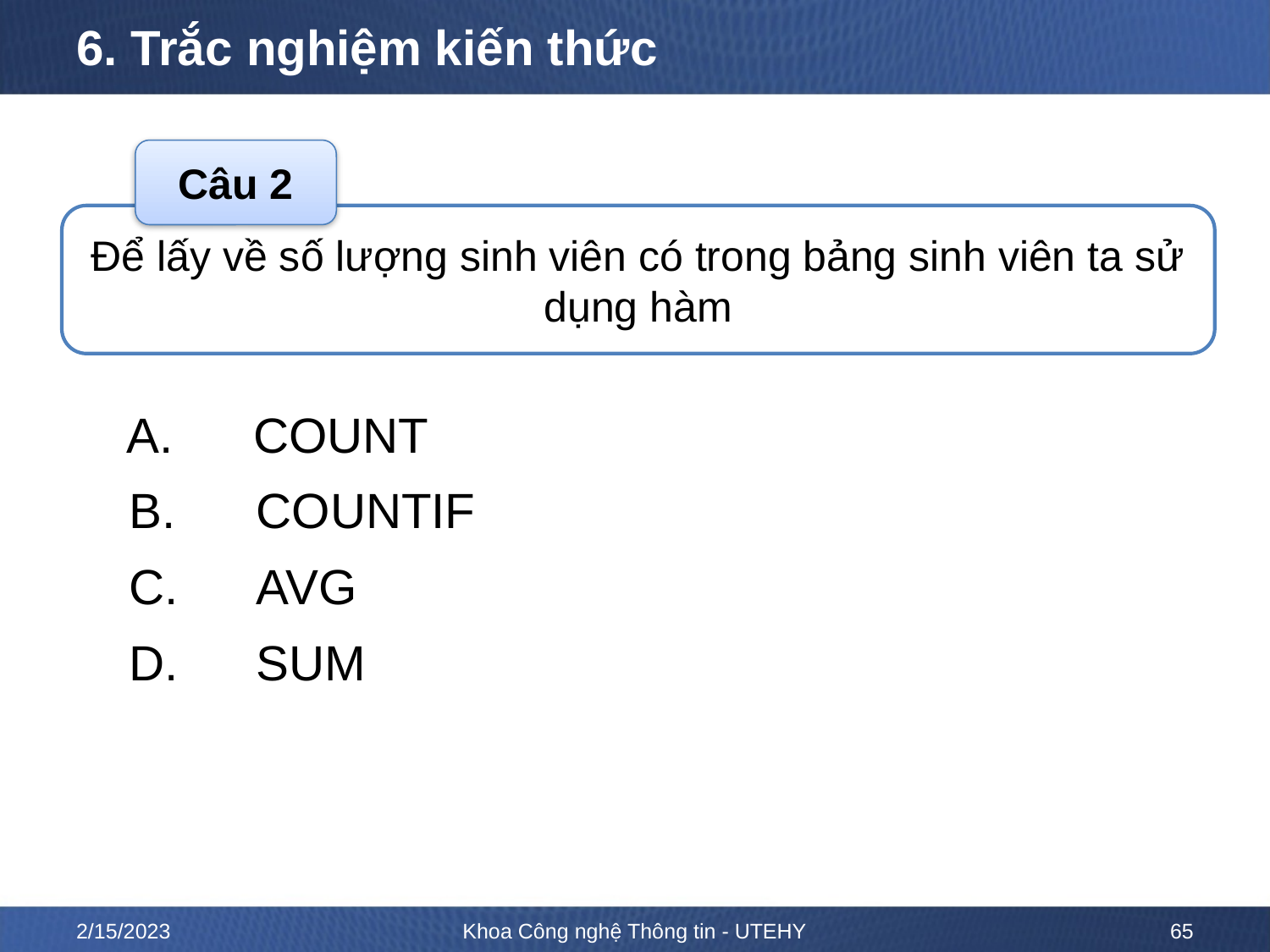

# 6. Trắc nghiệm kiến thức
Câu 2
Để lấy về số lượng sinh viên có trong bảng sinh viên ta sử dụng hàm
A. 	COUNT
B. 	COUNTIF
C. 	AVG
D. 	SUM
ĐÁP ÁN
A
2/15/2023
Khoa Công nghệ Thông tin - UTEHY
65